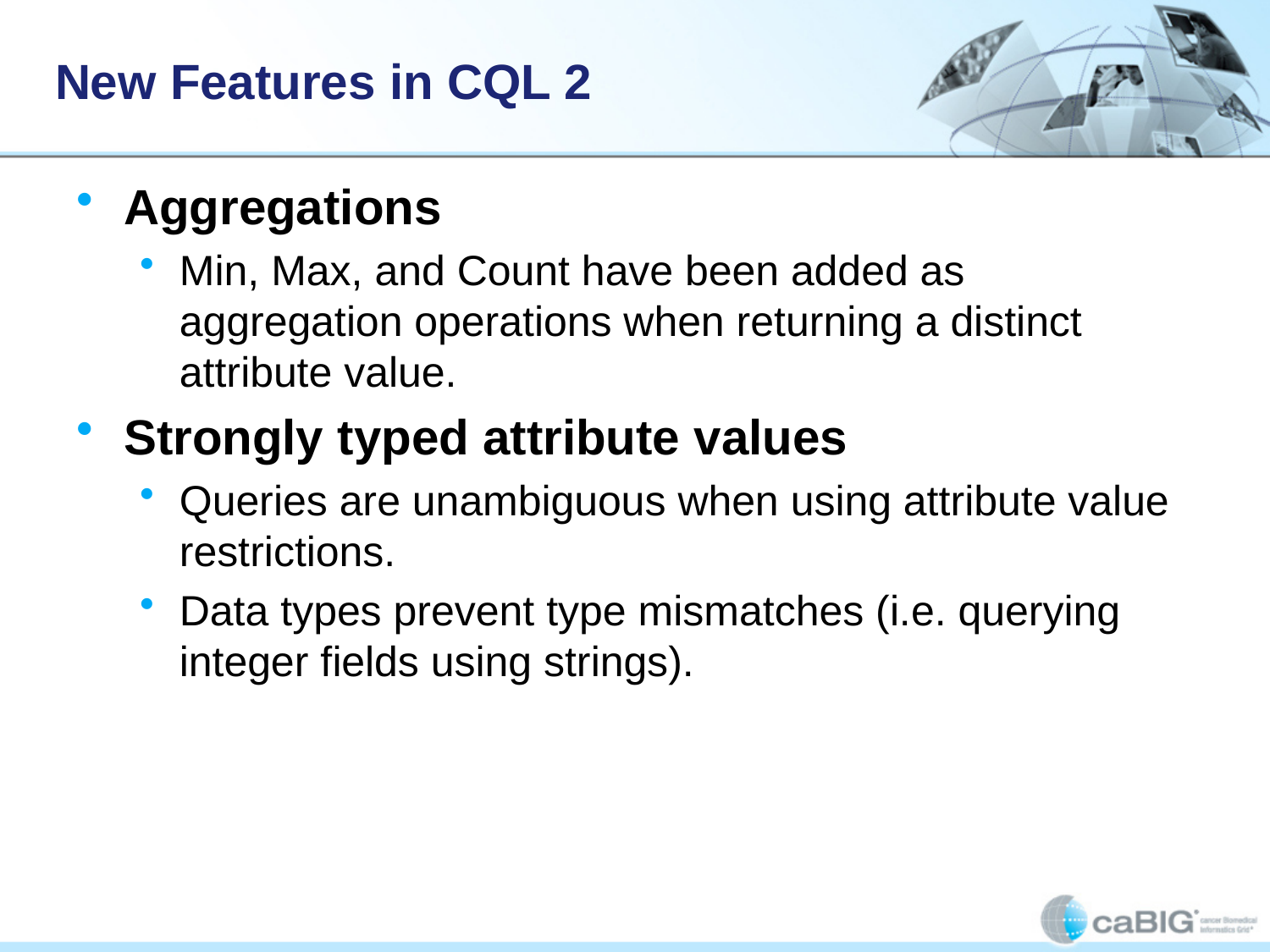

# New Features in CQL 2
Aggregations
Min, Max, and Count have been added as aggregation operations when returning a distinct attribute value.
Strongly typed attribute values
Queries are unambiguous when using attribute value restrictions.
Data types prevent type mismatches (i.e. querying integer fields using strings).